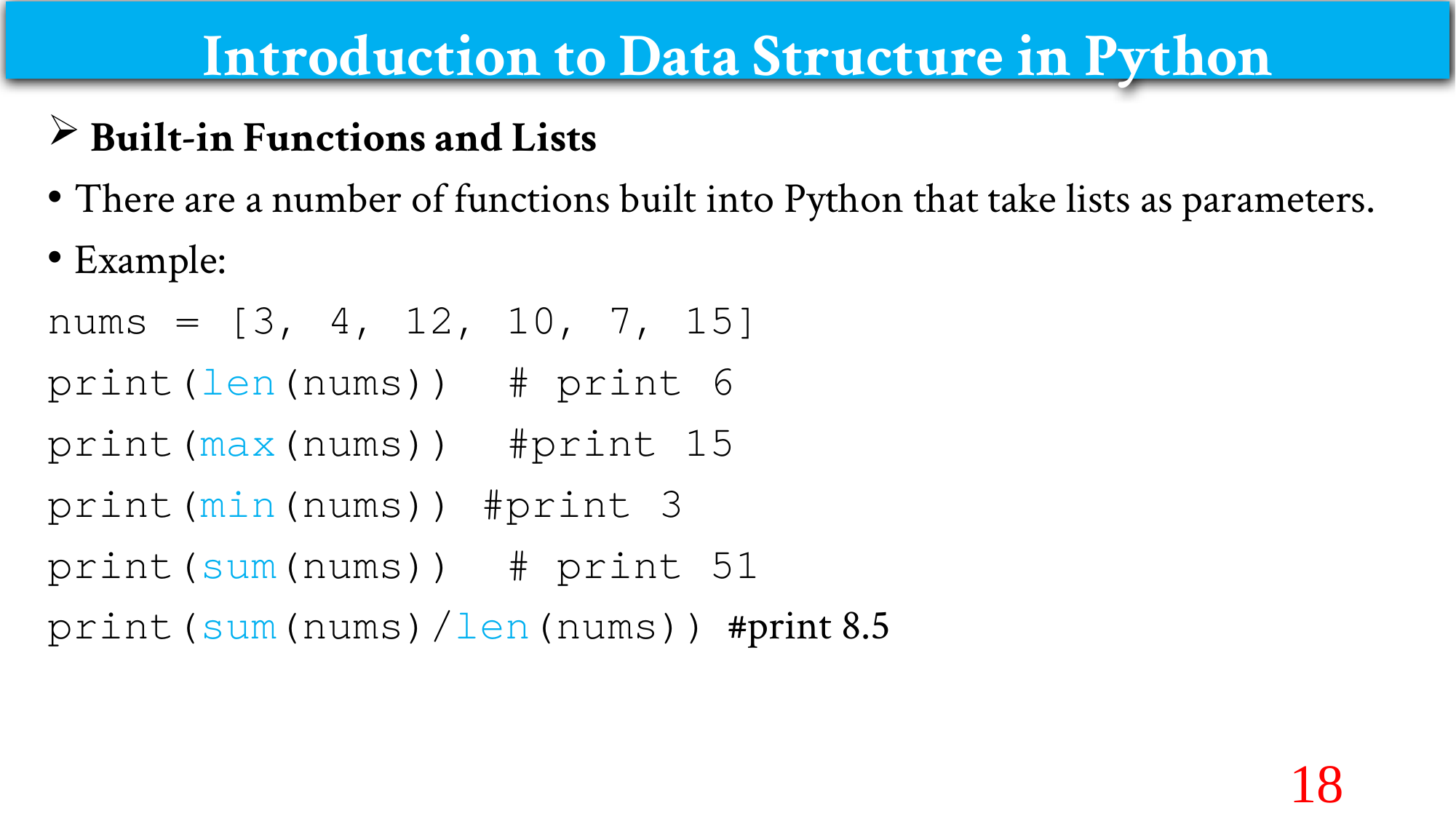

Introduction to Data Structure in Python
 Built-in Functions and Lists
There are a number of functions built into Python that take lists as parameters.
Example:
nums = [3, 4, 12, 10, 7, 15]
print(len(nums))  # print 6
print(max(nums))  #print 15
print(min(nums)) #print 3
print(sum(nums))  # print 51
print(sum(nums)/len(nums))  #print 8.5

18